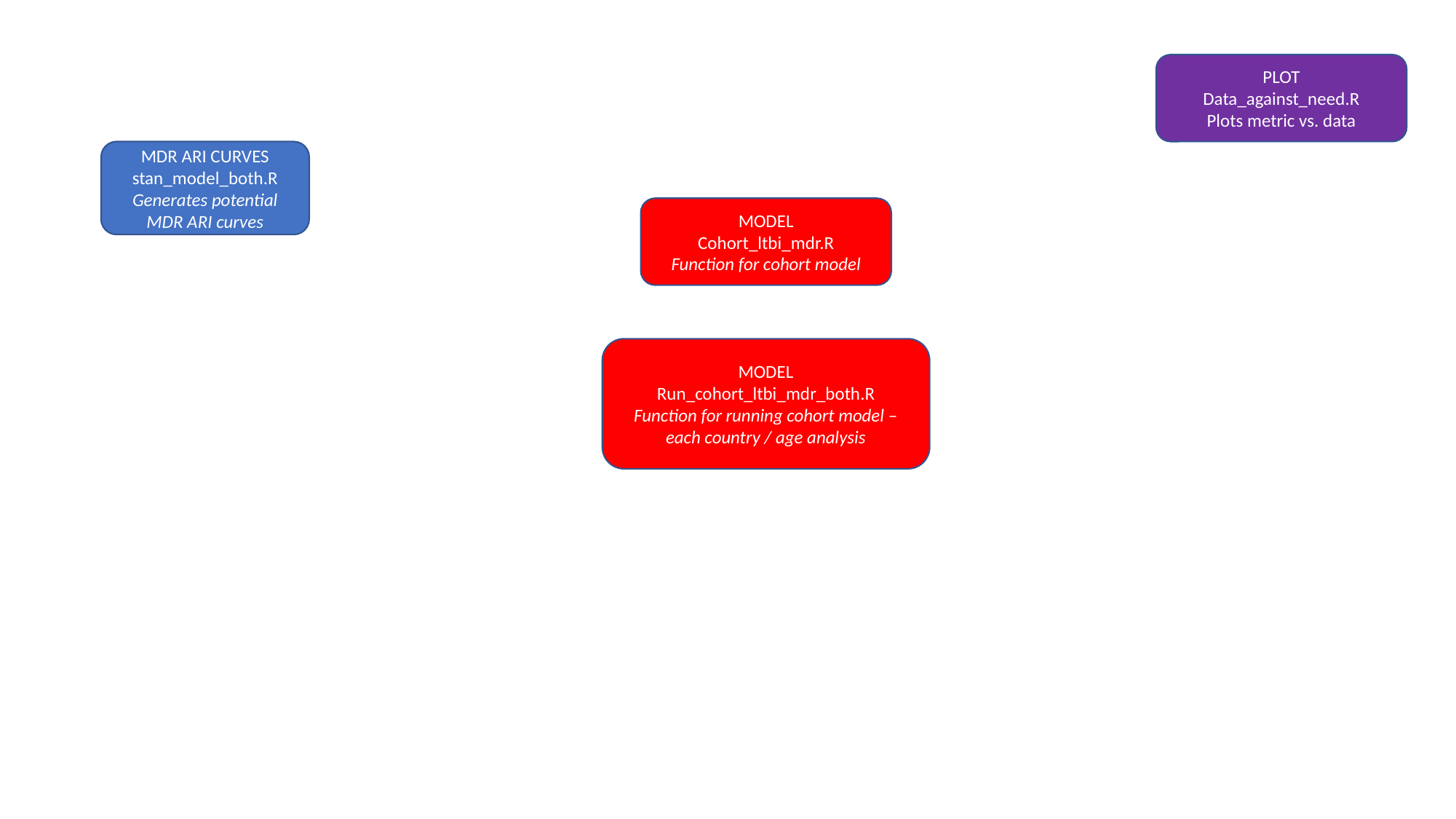

PLOT
Data_against_need.R
Plots metric vs. data
MDR ARI CURVES stan_model_both.R
Generates potential MDR ARI curves
MODEL
Cohort_ltbi_mdr.R
Function for cohort model
MODEL
Run_cohort_ltbi_mdr_both.R
Function for running cohort model – each country / age analysis